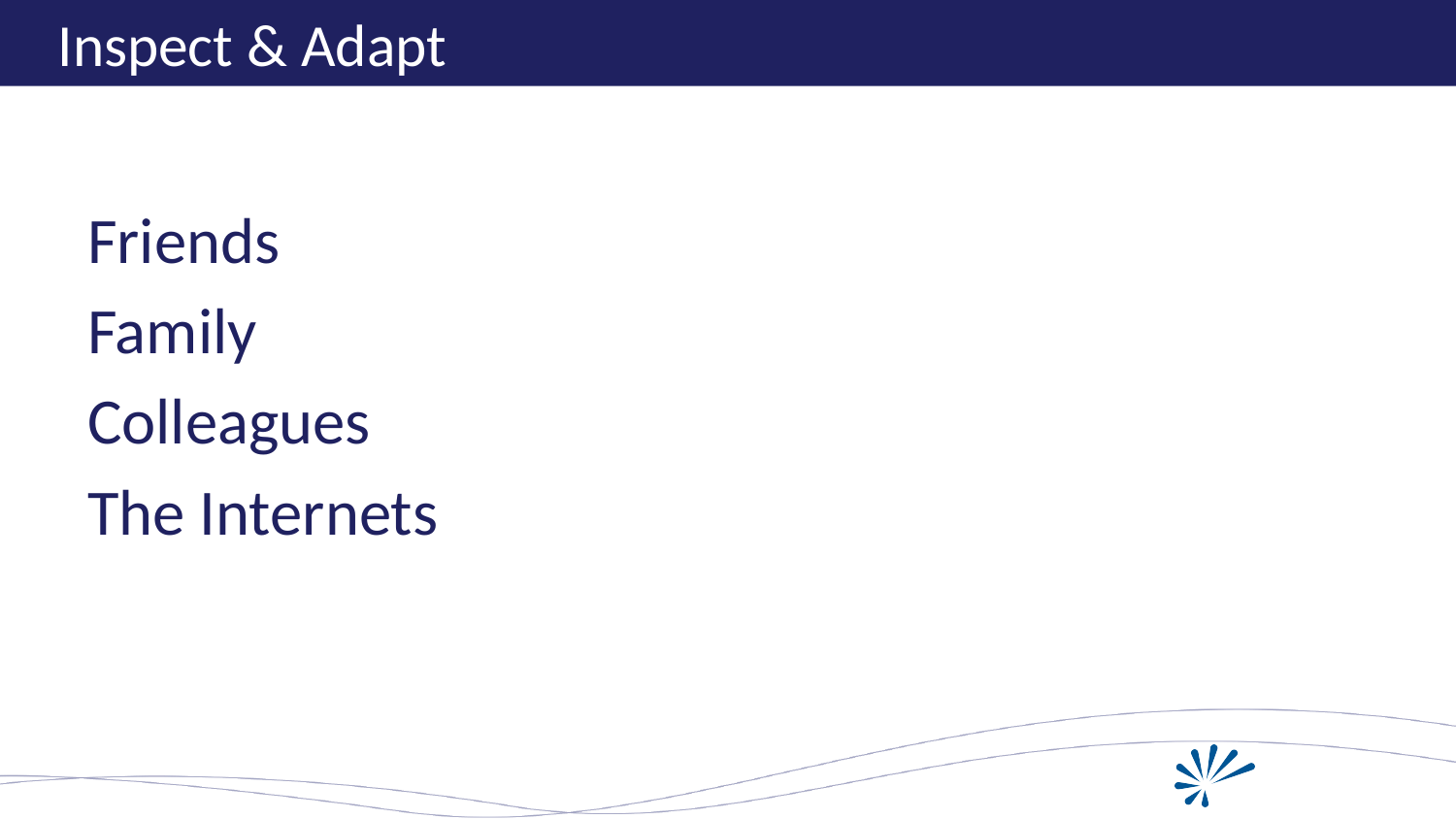

# Inspect & Adapt
Friends
Family
Colleagues
The Internets